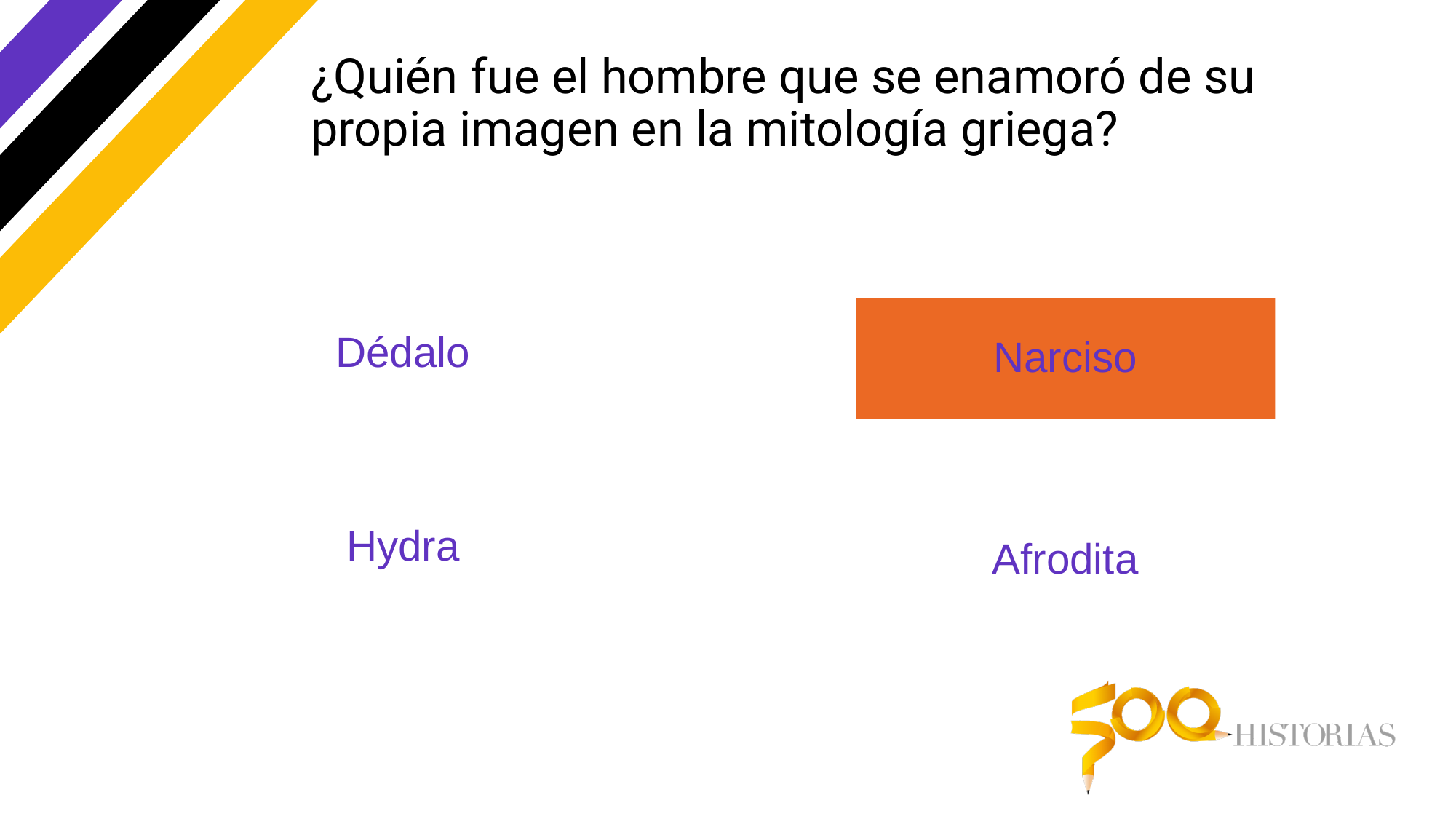

# ¿Quién fue el hombre que se enamoró de su propia imagen en la mitología griega?
Dédalo
Narciso
Hydra
Afrodita